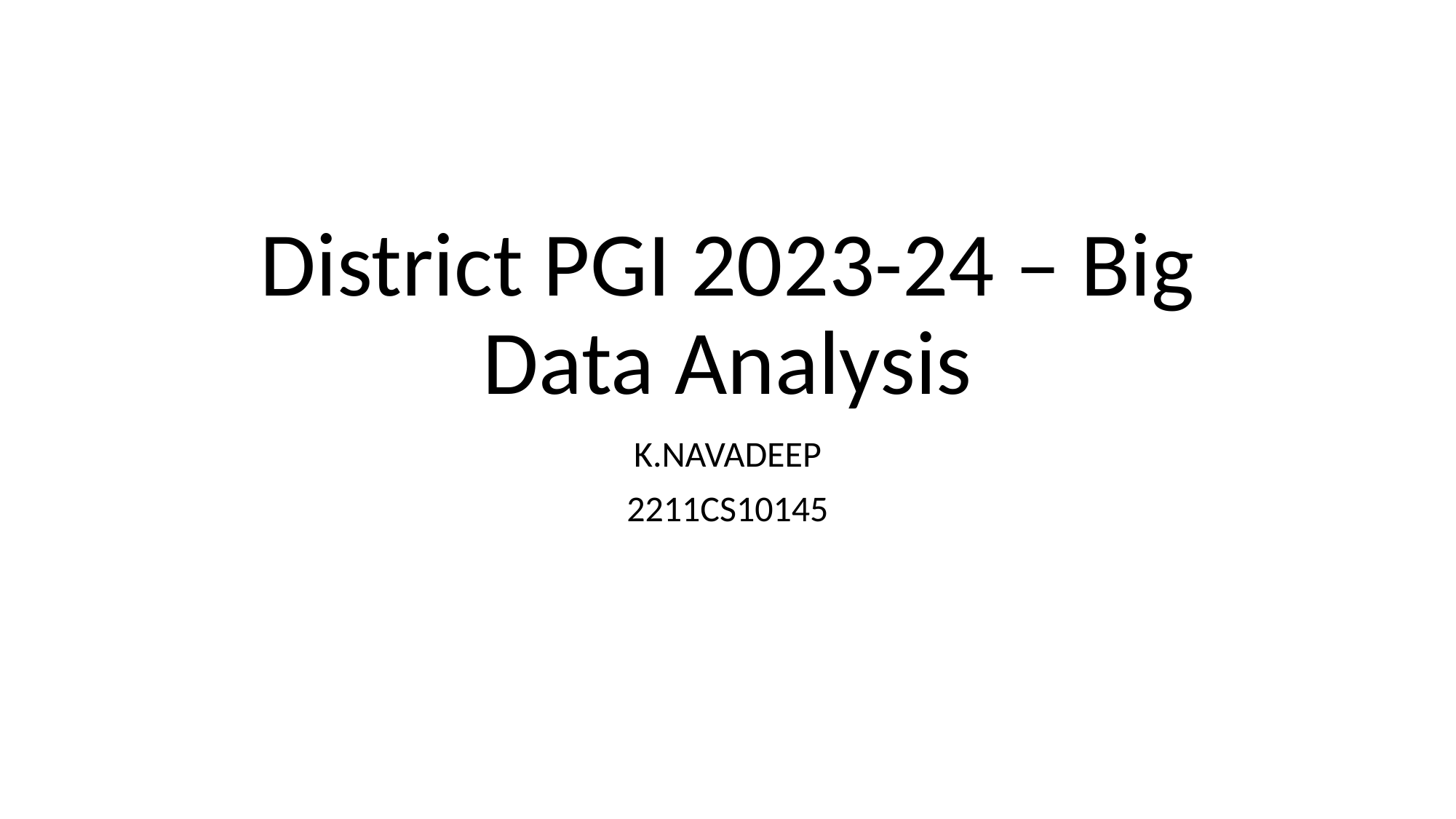

# District PGI 2023-24 – Big Data Analysis
K.NAVADEEP
2211CS10145